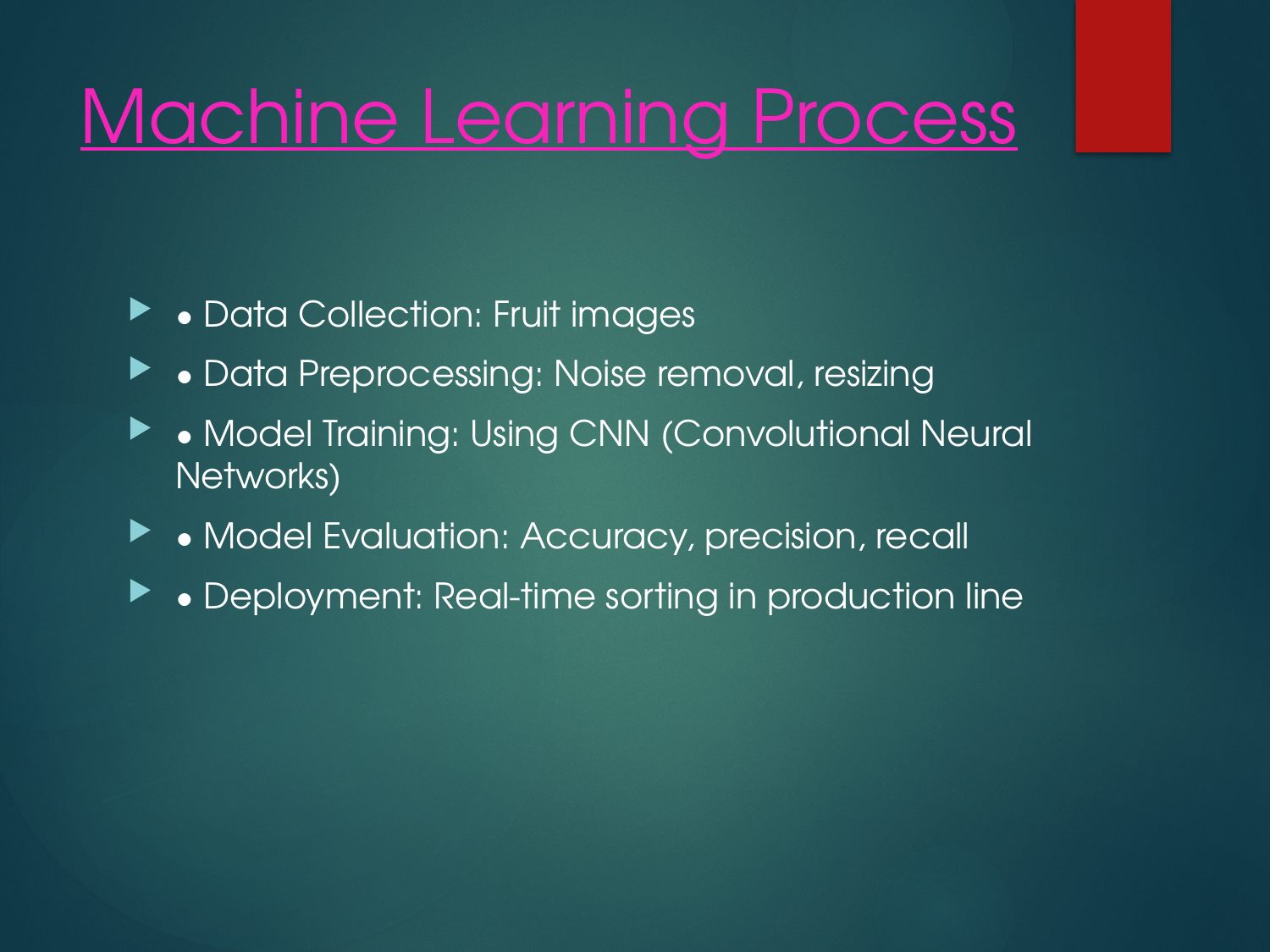

# Machine Learning Process
• Data Collection: Fruit images
• Data Preprocessing: Noise removal, resizing
• Model Training: Using CNN (Convolutional Neural Networks)
• Model Evaluation: Accuracy, precision, recall
• Deployment: Real-time sorting in production line